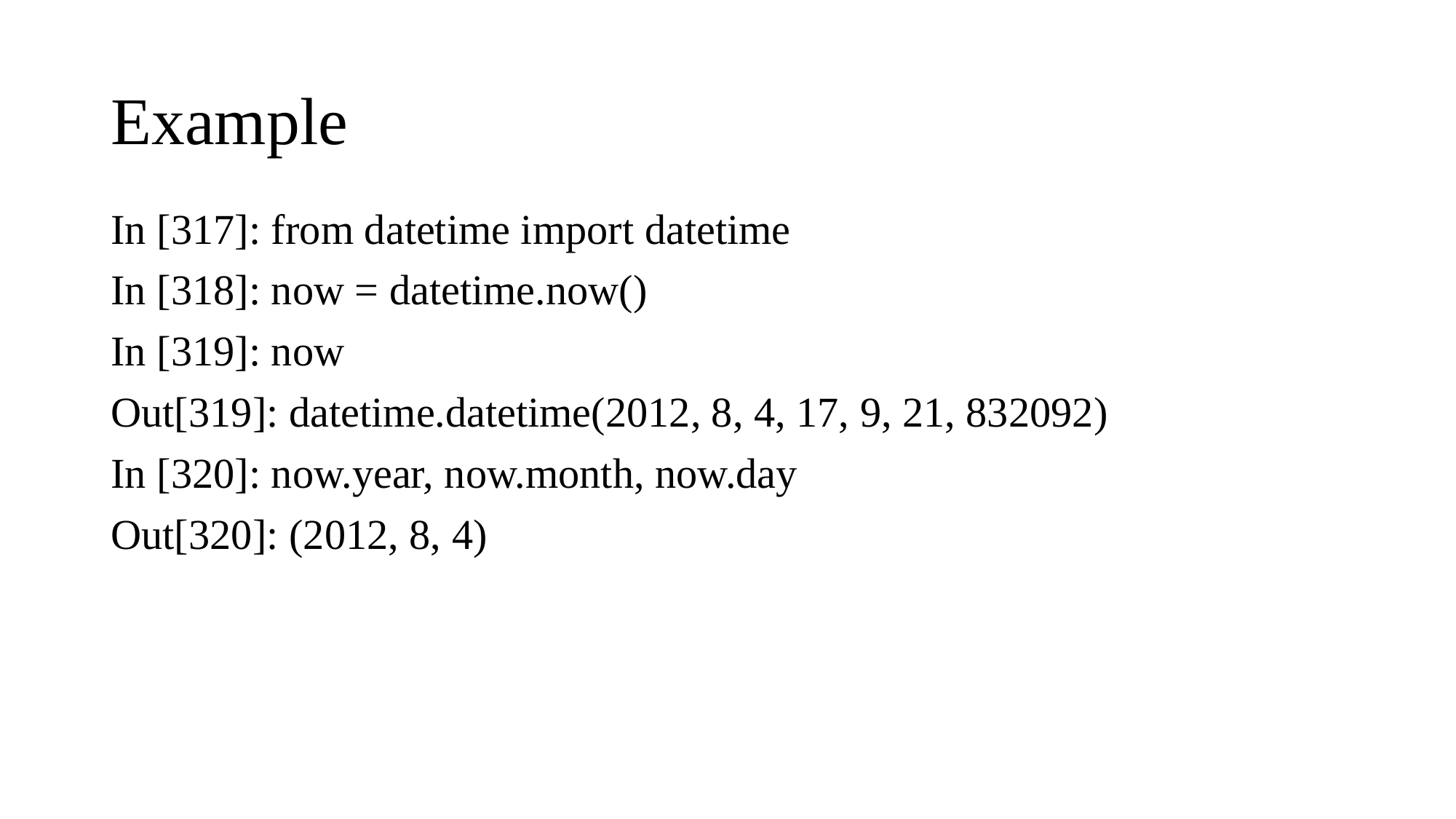

# Example
In [317]: from datetime import datetime
In [318]: now = datetime.now()
In [319]: now
Out[319]: datetime.datetime(2012, 8, 4, 17, 9, 21, 832092)
In [320]: now.year, now.month, now.day
Out[320]: (2012, 8, 4)